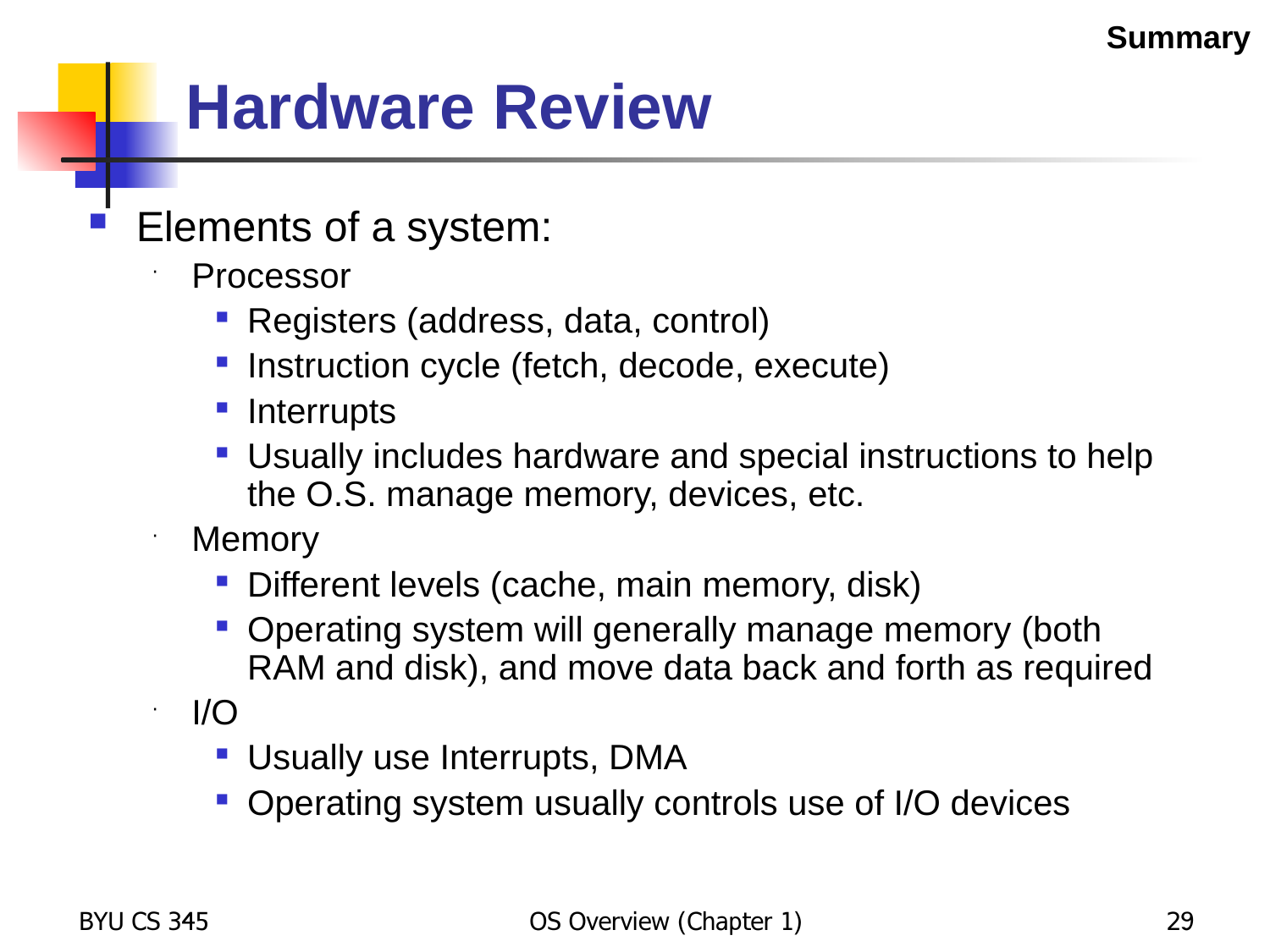

Summary
# Hardware Review
Elements of a system:
Processor
Registers (address, data, control)
Instruction cycle (fetch, decode, execute)
Interrupts
Usually includes hardware and special instructions to help the O.S. manage memory, devices, etc.
Memory
Different levels (cache, main memory, disk)
Operating system will generally manage memory (both RAM and disk), and move data back and forth as required
I/O
Usually use Interrupts, DMA
Operating system usually controls use of I/O devices
BYU CS 345
OS Overview (Chapter 1)
29